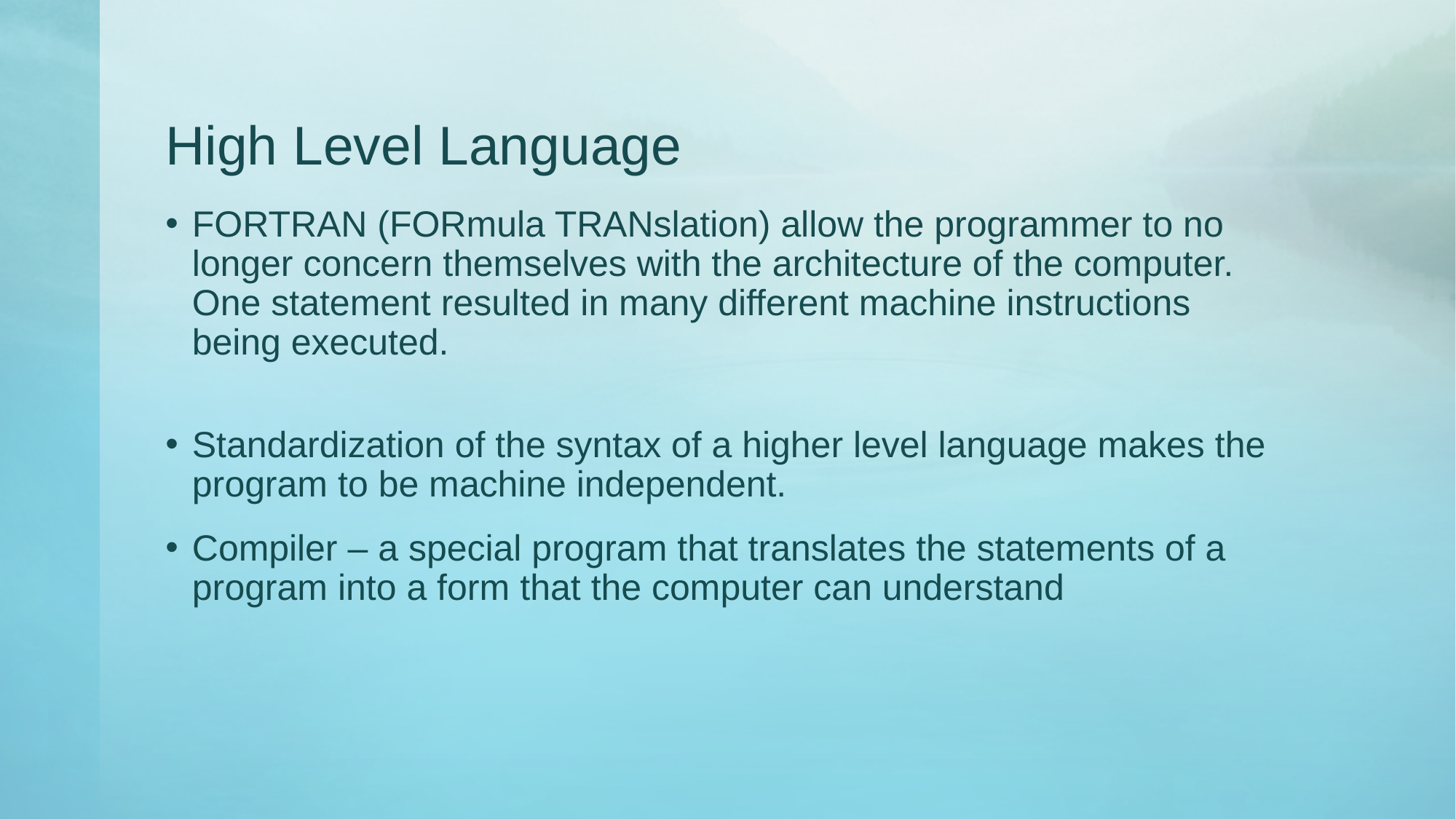

# High Level Language
FORTRAN (FORmula TRANslation) allow the programmer to no longer concern themselves with the architecture of the computer.  One statement resulted in many different machine instructions being executed.

Standardization of the syntax of a higher level language makes the program to be machine independent.
Compiler – a special program that translates the statements of a program into a form that the computer can understand